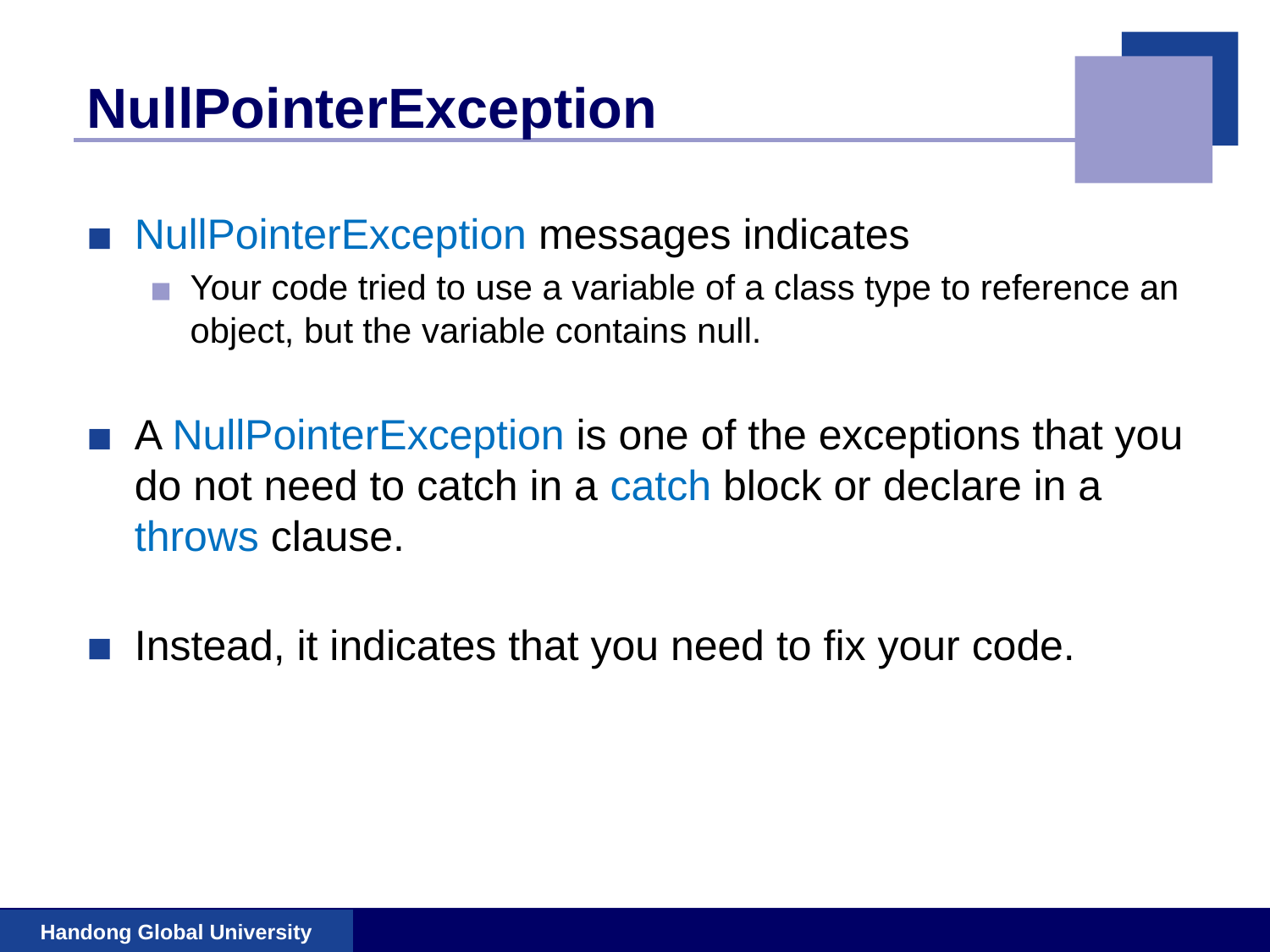

# NullPointerException
NullPointerException messages indicates
Your code tried to use a variable of a class type to reference an object, but the variable contains null.

A NullPointerException is one of the exceptions that you do not need to catch in a catch block or declare in a throws clause.

Instead, it indicates that you need to fix your code.